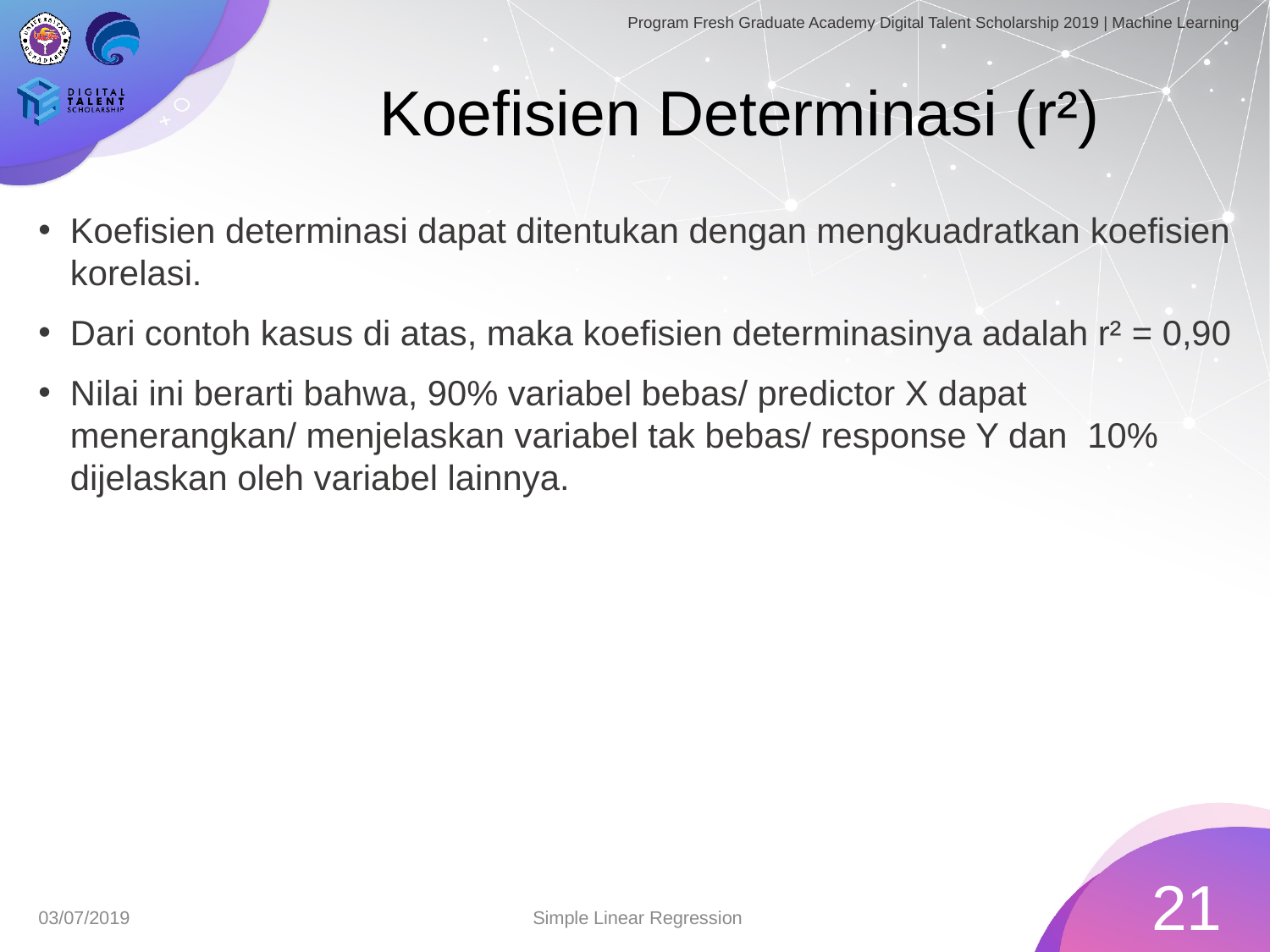

# Koefisien Determinasi (r²)
Koefisien determinasi dapat ditentukan dengan mengkuadratkan koefisien korelasi.
Dari contoh kasus di atas, maka koefisien determinasinya adalah r² = 0,90
Nilai ini berarti bahwa, 90% variabel bebas/ predictor X dapat menerangkan/ menjelaskan variabel tak bebas/ response Y dan  10% dijelaskan oleh variabel lainnya.
21
Simple Linear Regression
03/07/2019